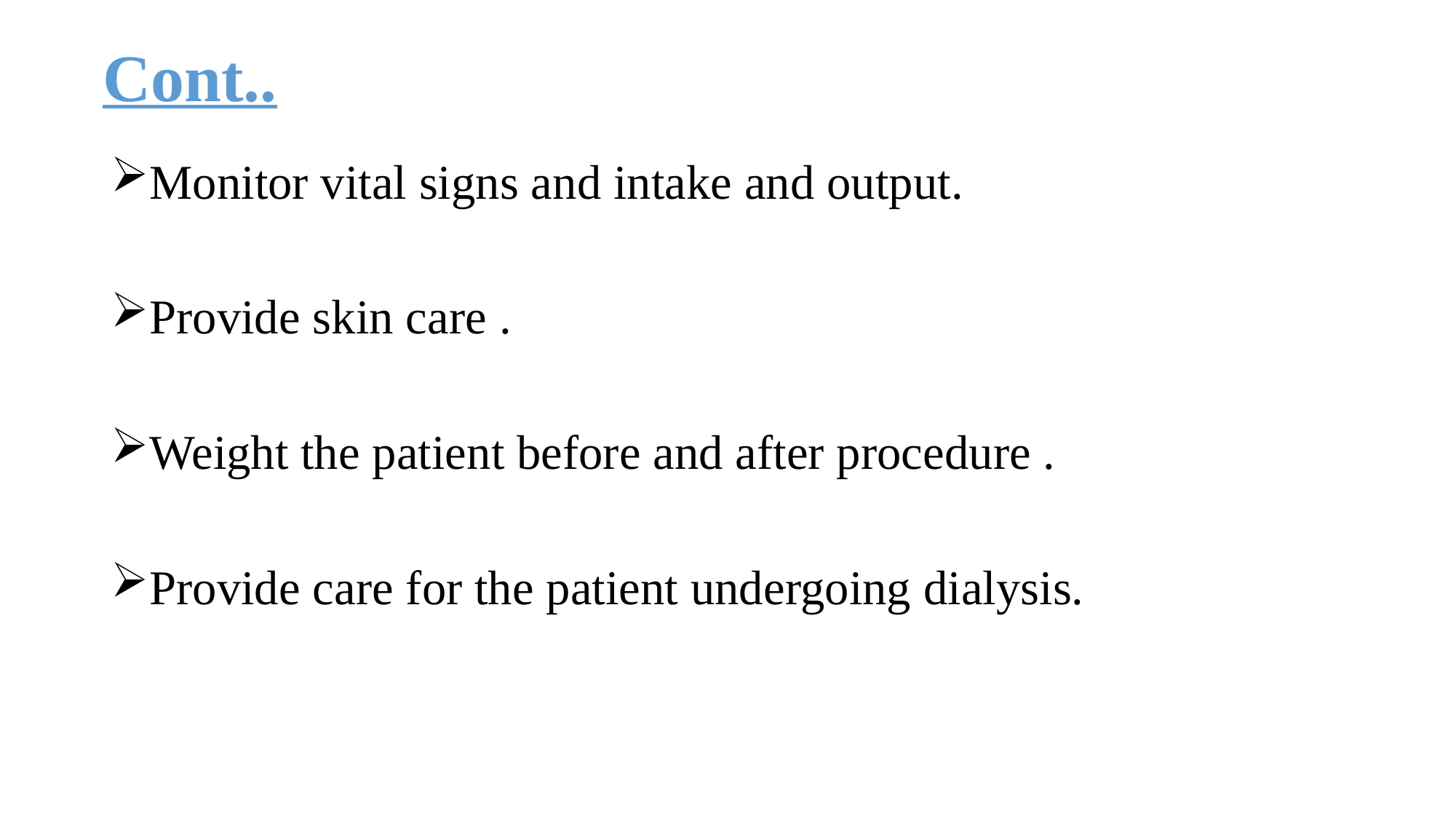

# Cont..
Monitor vital signs and intake and output.

Provide skin care .

Weight the patient before and after procedure .

Provide care for the patient undergoing dialysis.